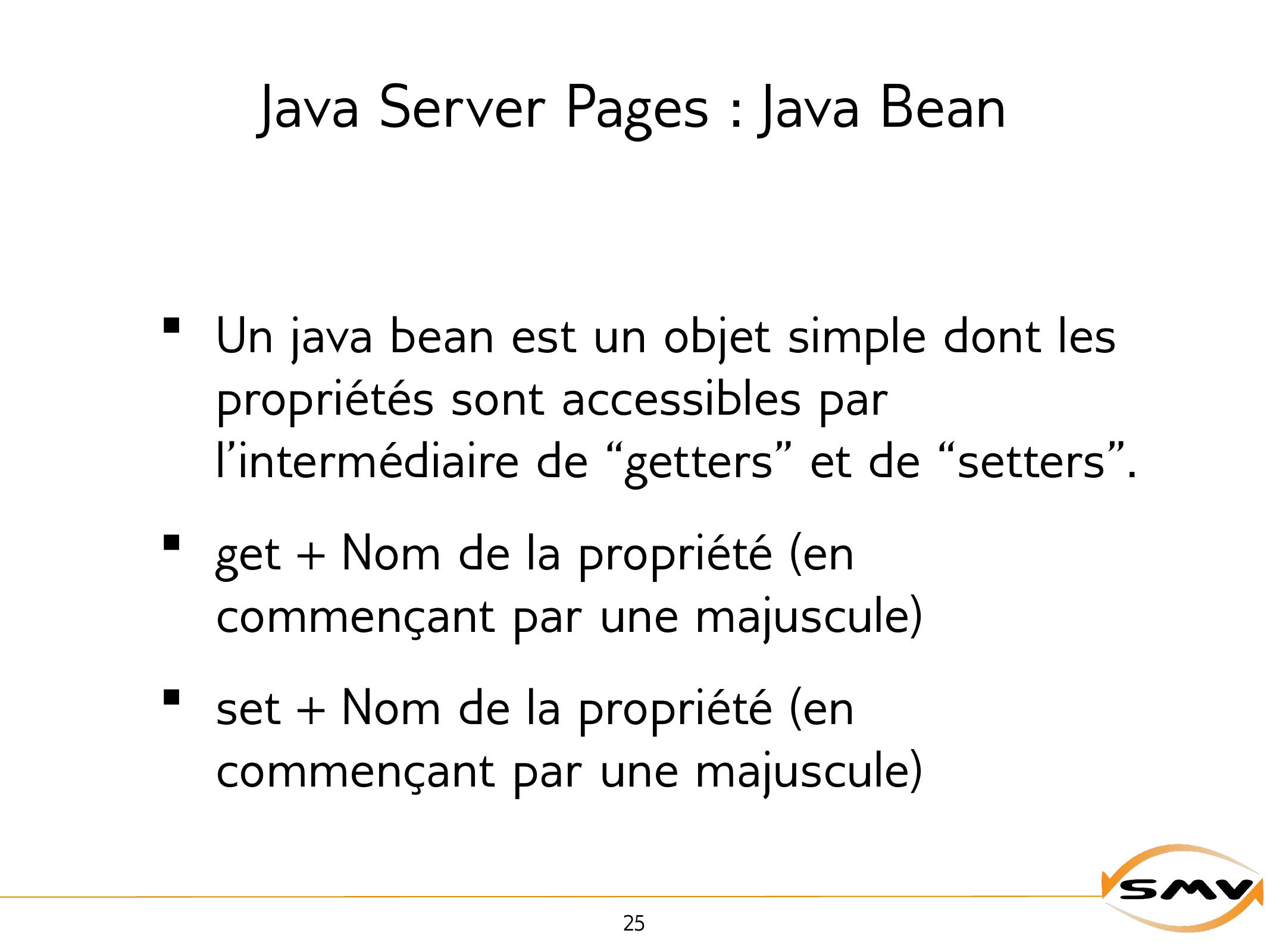

# Java Server Pages : Java Bean
Un java bean est un objet simple dont les propriétés sont accessibles par l’intermédiaire de “getters” et de “setters”.
get + Nom de la propriété (en commençant par une majuscule)
set + Nom de la propriété (en commençant par une majuscule)
25